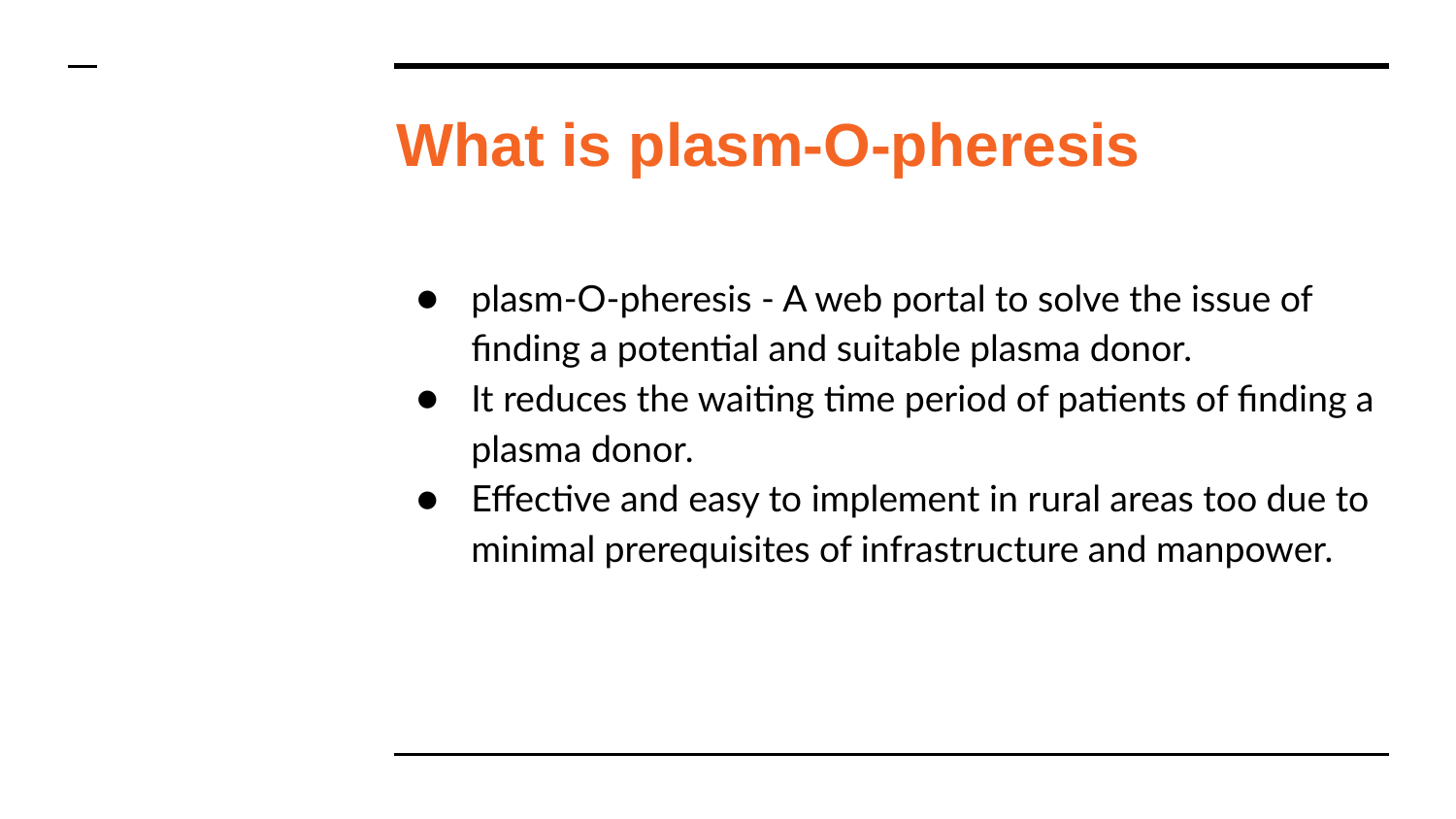

# What is plasm-O-pheresis
plasm-O-pheresis - A web portal to solve the issue of finding a potential and suitable plasma donor.
It reduces the waiting time period of patients of finding a plasma donor.
Effective and easy to implement in rural areas too due to minimal prerequisites of infrastructure and manpower.